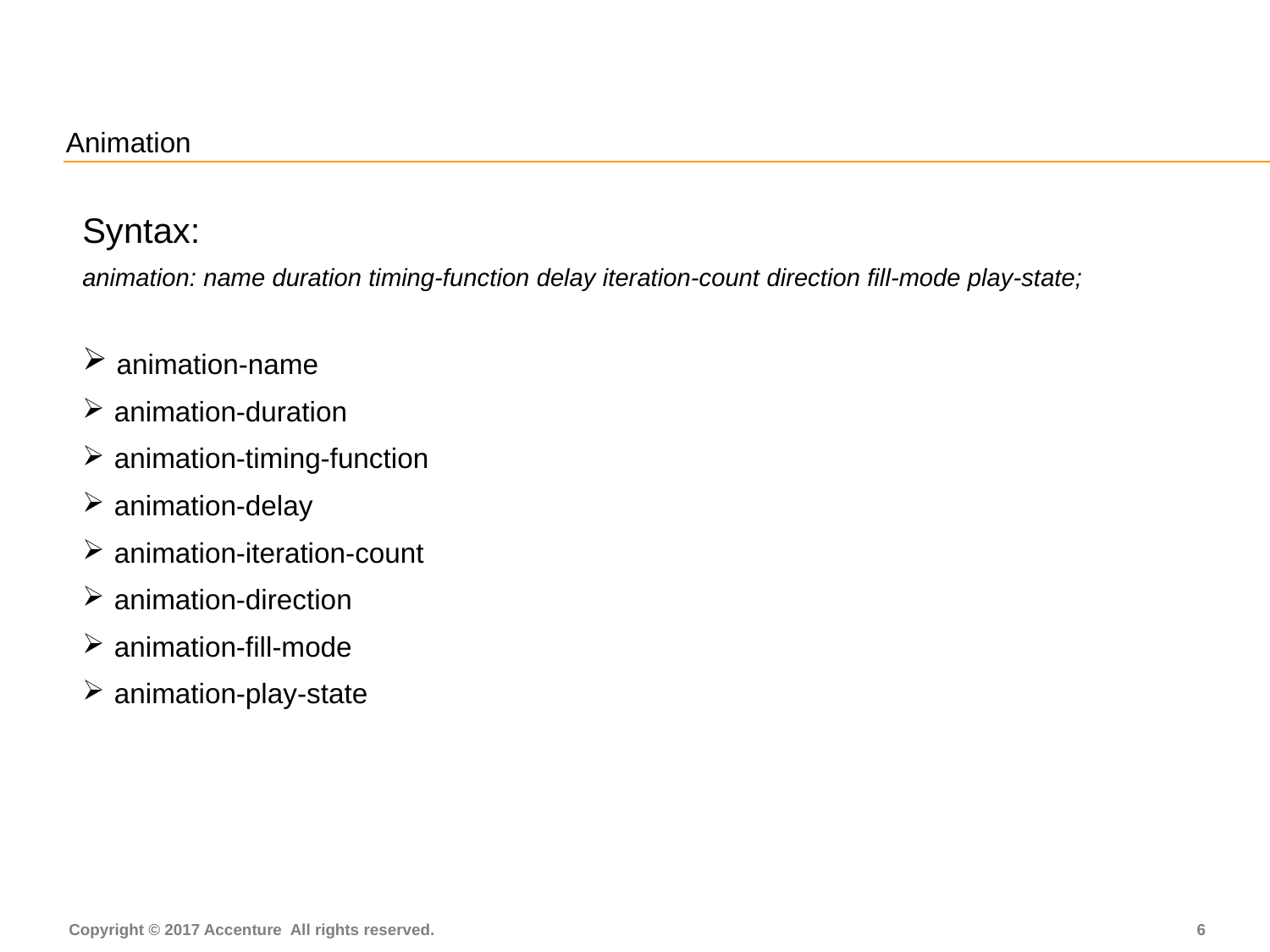

Animation
| Syntax: animation: name duration timing-function delay iteration-count direction fill-mode play-state; animation-name animation-duration animation-timing-function animation-delay animation-iteration-count animation-direction animation-fill-mode animation-play-state |
| --- |
6
Copyright © 2017 Accenture  All rights reserved.